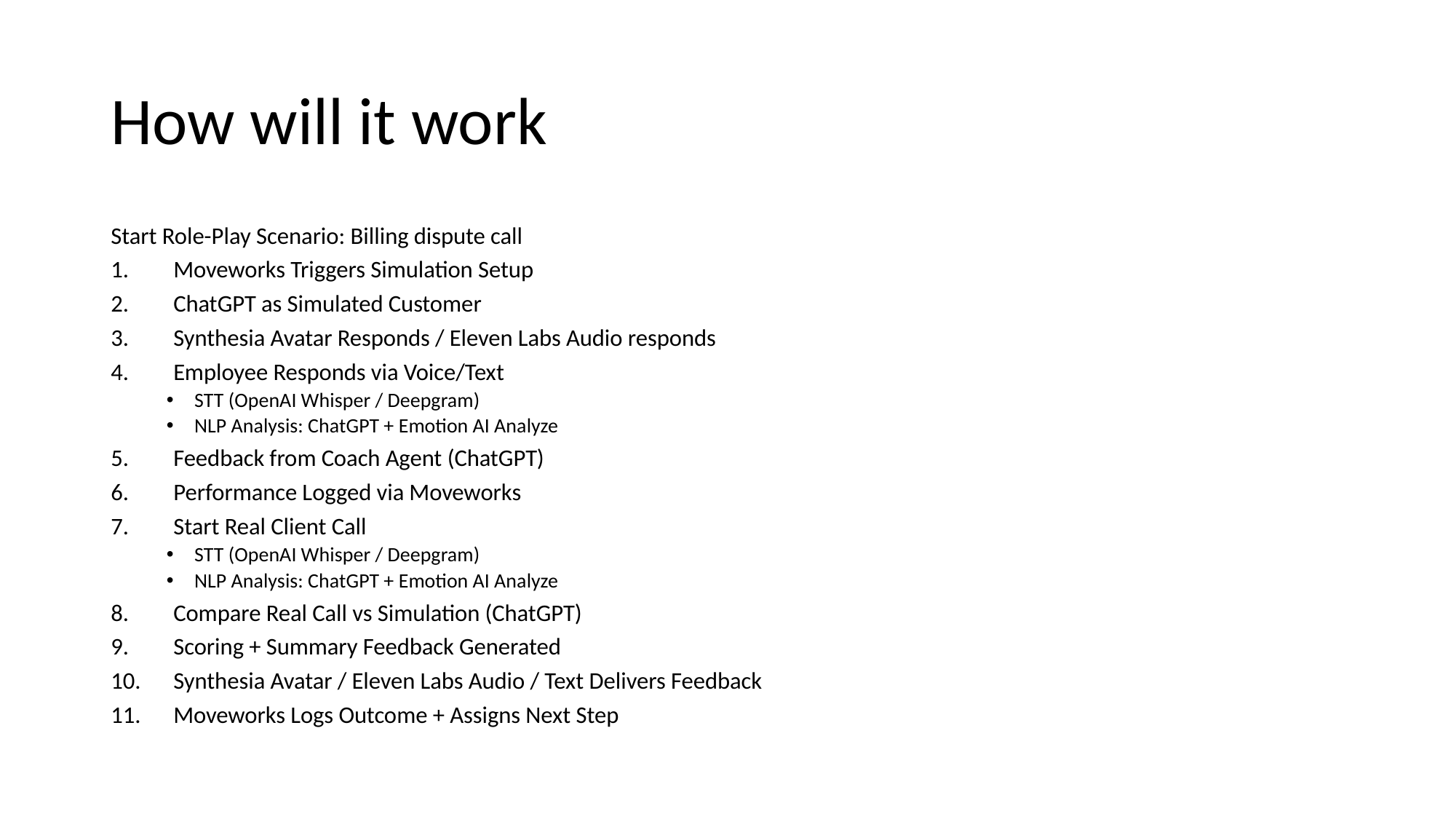

# How will it work
Start Role-Play Scenario: Billing dispute call
Moveworks Triggers Simulation Setup
ChatGPT as Simulated Customer
Synthesia Avatar Responds / Eleven Labs Audio responds
Employee Responds via Voice/Text
STT (OpenAI Whisper / Deepgram)
NLP Analysis: ChatGPT + Emotion AI Analyze
Feedback from Coach Agent (ChatGPT)
Performance Logged via Moveworks
Start Real Client Call
STT (OpenAI Whisper / Deepgram)
NLP Analysis: ChatGPT + Emotion AI Analyze
Compare Real Call vs Simulation (ChatGPT)
Scoring + Summary Feedback Generated
Synthesia Avatar / Eleven Labs Audio / Text Delivers Feedback
Moveworks Logs Outcome + Assigns Next Step